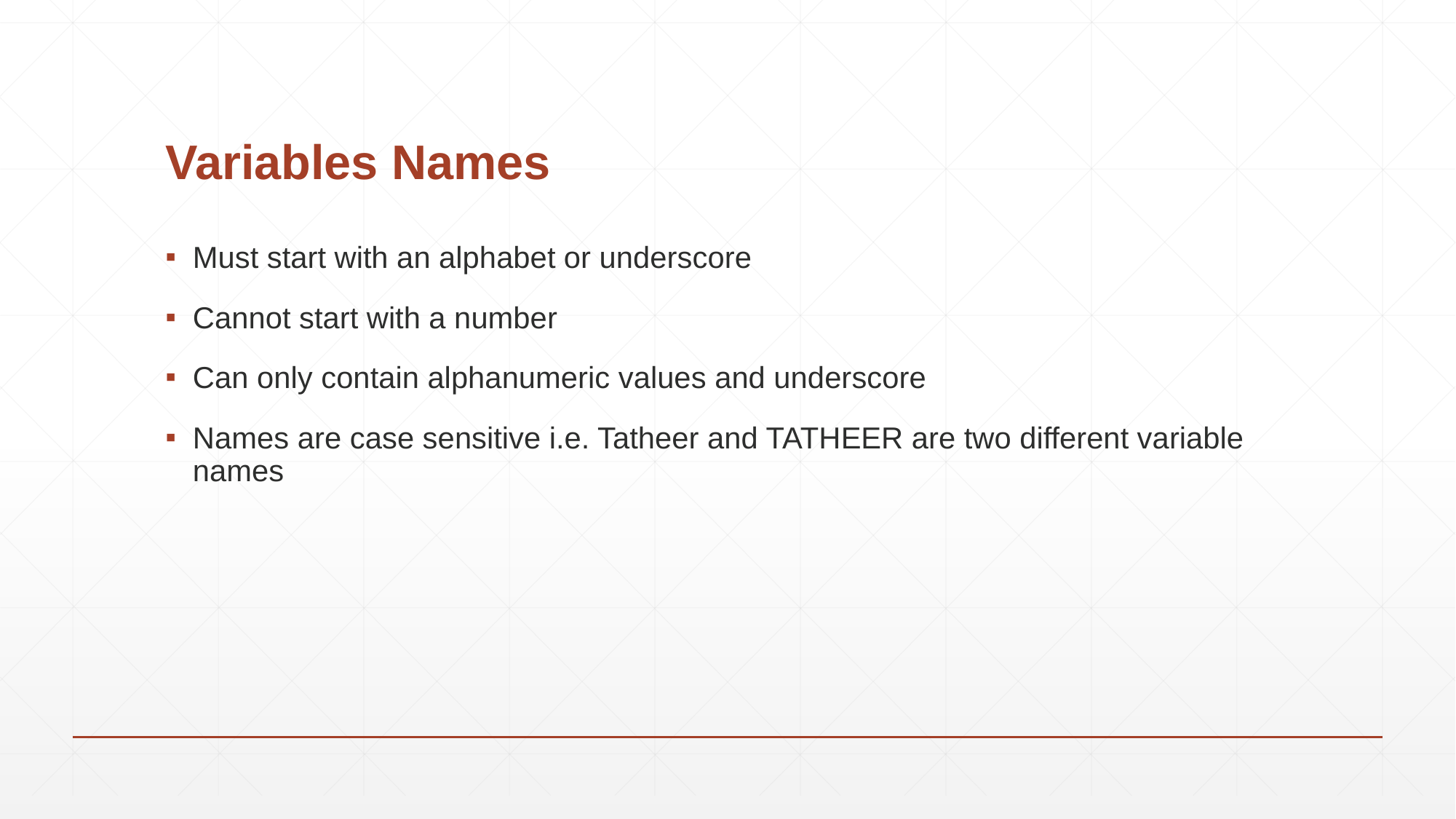

# Variables Names
Must start with an alphabet or underscore
Cannot start with a number
Can only contain alphanumeric values and underscore
Names are case sensitive i.e. Tatheer and TATHEER are two different variable names